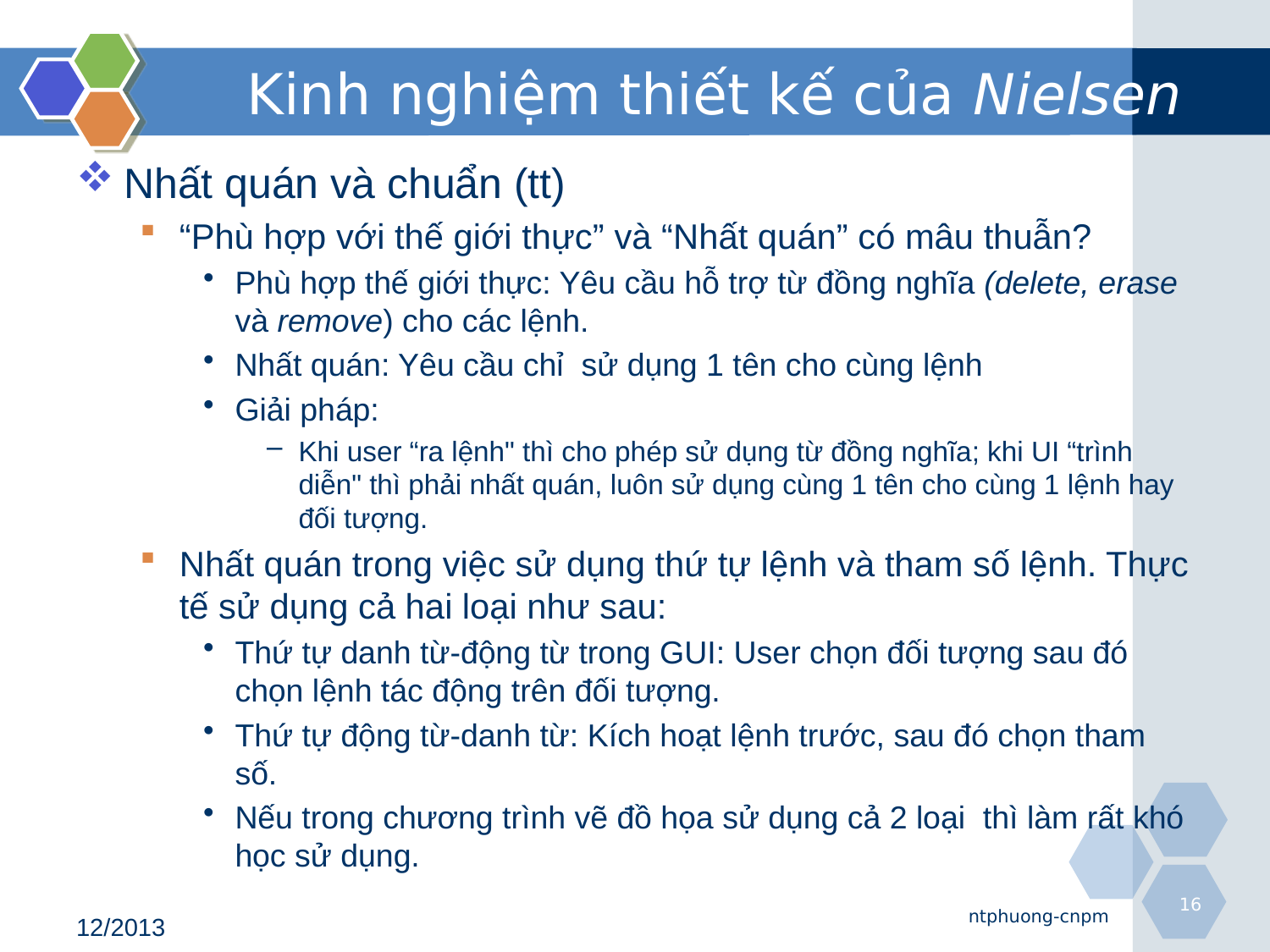

# Kinh nghiệm thiết kế của Nielsen
Nhất quán và chuẩn (tt)
“Phù hợp với thế giới thực” và “Nhất quán” có mâu thuẫn?
Phù hợp thế giới thực: Yêu cầu hỗ trợ từ đồng nghĩa (delete, erase và remove) cho các lệnh.
Nhất quán: Yêu cầu chỉ  sử dụng 1 tên cho cùng lệnh
Giải pháp:
Khi user “ra lệnh" thì cho phép sử dụng từ đồng nghĩa; khi UI “trình diễn" thì phải nhất quán, luôn sử dụng cùng 1 tên cho cùng 1 lệnh hay đối tượng.
Nhất quán trong việc sử dụng thứ tự lệnh và tham số lệnh. Thực tế sử dụng cả hai loại như sau:
Thứ tự danh từ-động từ trong GUI: User chọn đối tượng sau đó chọn lệnh tác động trên đối tượng.
Thứ tự động từ-danh từ: Kích hoạt lệnh trước, sau đó chọn tham số.
Nếu trong chương trình vẽ đồ họa sử dụng cả 2 loại  thì làm rất khó học sử dụng.

16
ntphuong-cnpm
12/2013